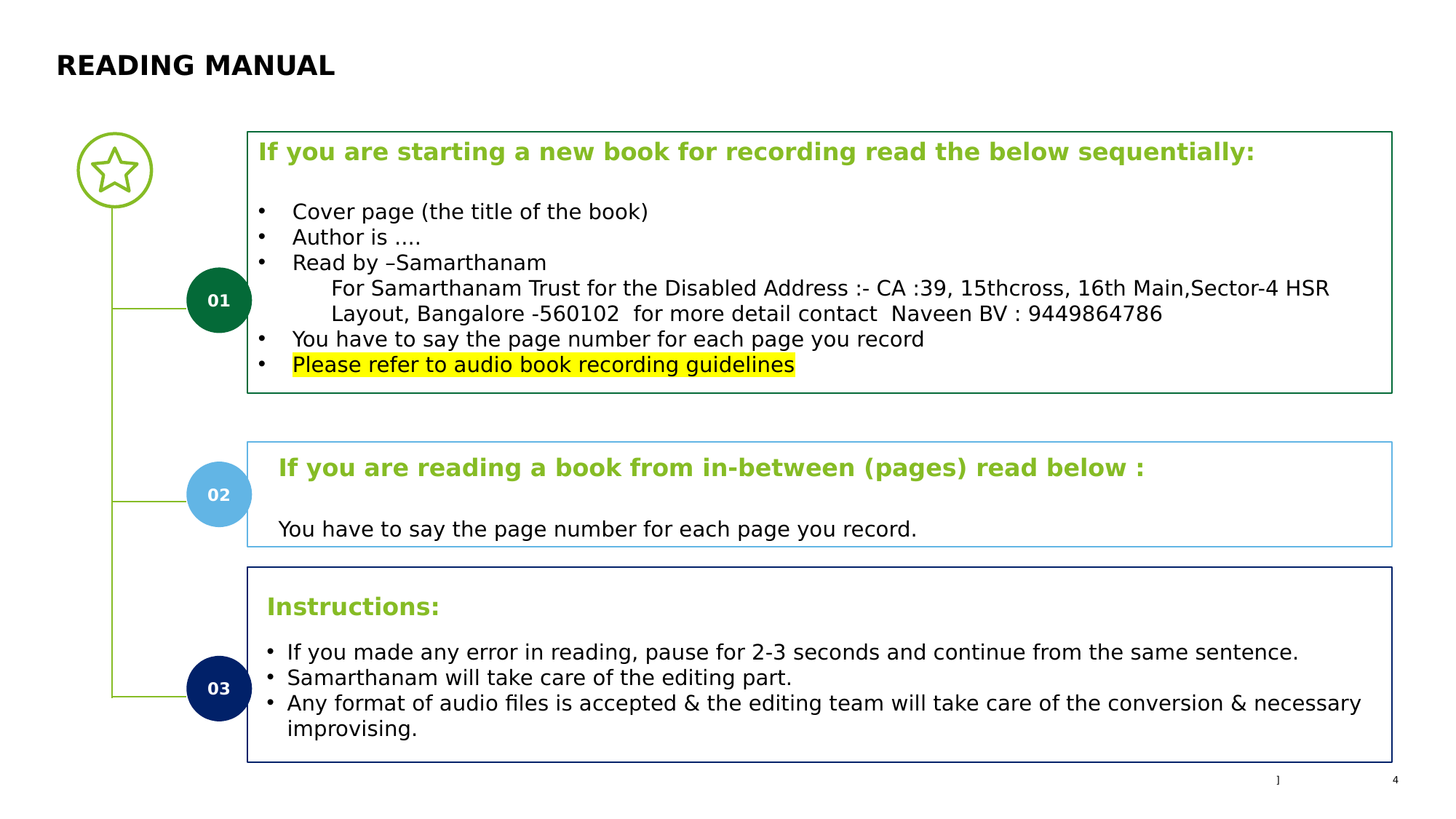

# READING MANUAL
If you are starting a new book for recording read the below sequentially:

Cover page (the title of the book)
Author is ....
Read by –Samarthanam
For Samarthanam Trust for the Disabled Address :- CA :39, 15thcross, 16th Main,Sector-4 HSR Layout, Bangalore -560102  for more detail contact  Naveen BV : 9449864786
You have to say the page number for each page you record
Please refer to audio book recording guidelines

01

If you are reading a book from in-between (pages) read below :

You have to say the page number for each page you record.
02
Instructions:

If you made any error in reading, pause for 2-3 seconds and continue from the same sentence.
Samarthanam will take care of the editing part.
Any format of audio files is accepted & the editing team will take care of the conversion & necessary improvising.
03